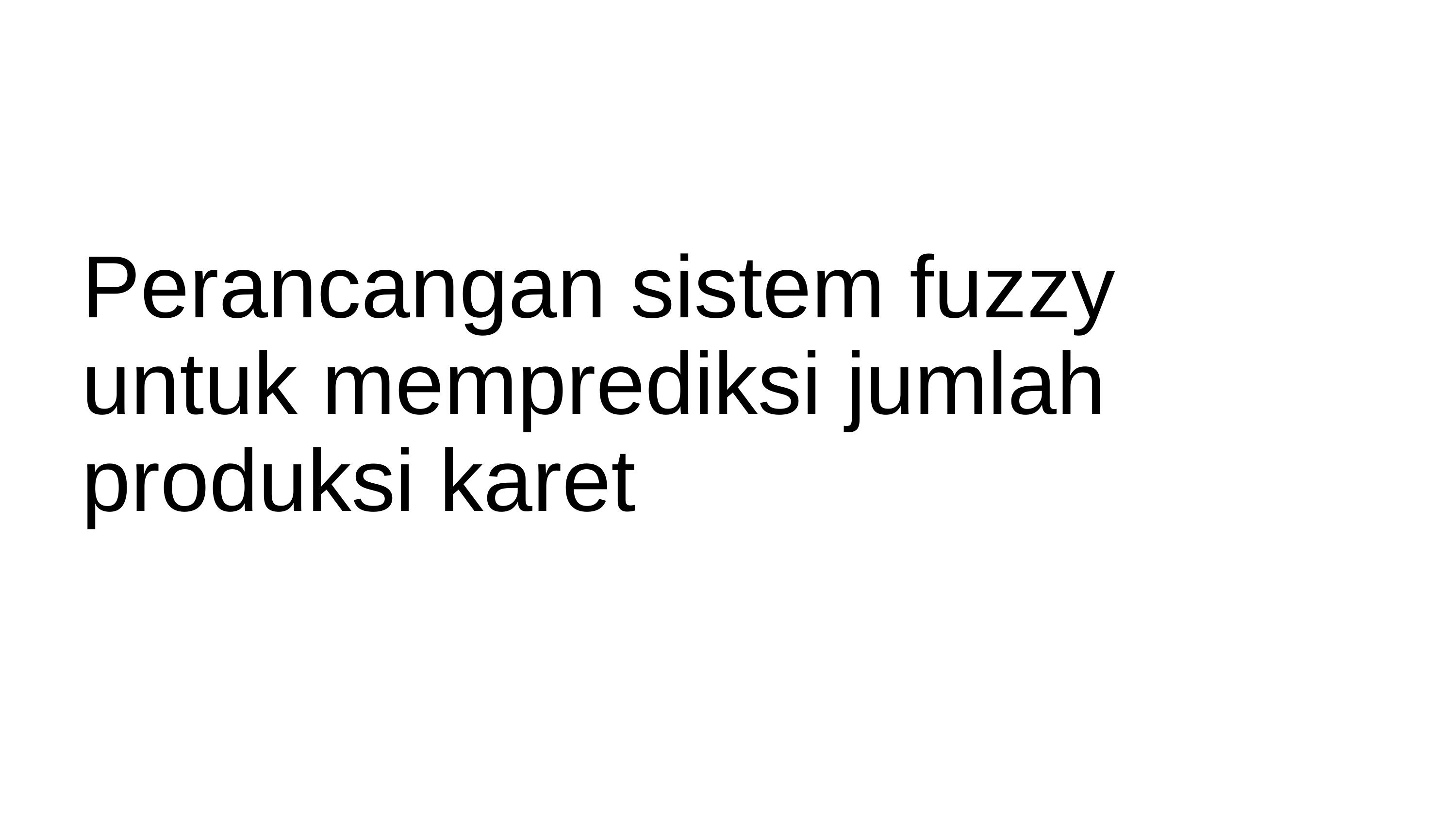

Perancangan sistem fuzzy untuk memprediksi jumlah  produksi karet